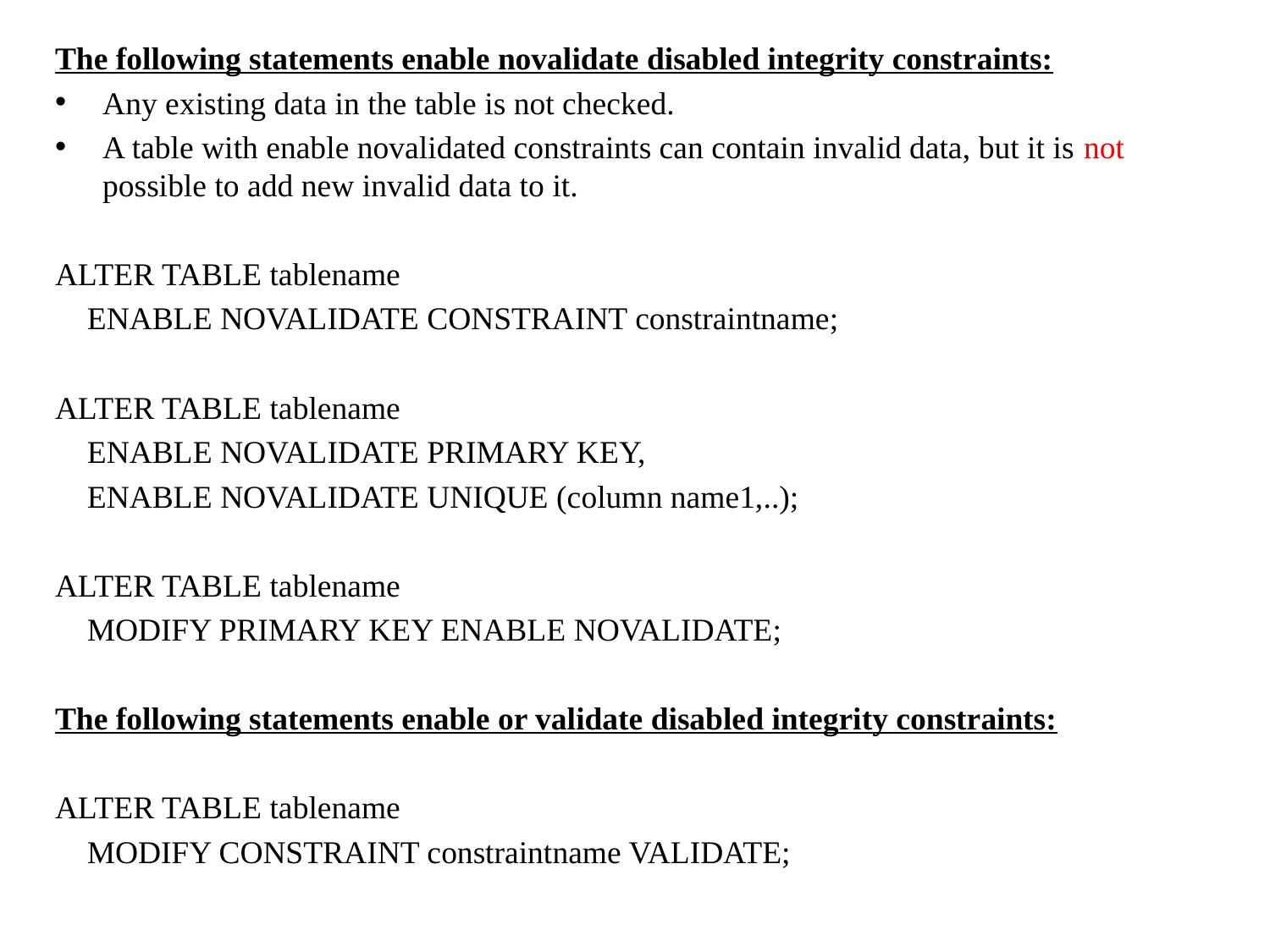

The following statements enable novalidate disabled integrity constraints:
Any existing data in the table is not checked.
A table with enable novalidated constraints can contain invalid data, but it is not  possible to add new invalid data to it.

ALTER TABLE tablename
    ENABLE NOVALIDATE CONSTRAINT constraintname;

ALTER TABLE tablename
    ENABLE NOVALIDATE PRIMARY KEY,
    ENABLE NOVALIDATE UNIQUE (column name1,..);

ALTER TABLE tablename
    MODIFY PRIMARY KEY ENABLE NOVALIDATE;

The following statements enable or validate disabled integrity constraints:

ALTER TABLE tablename
    MODIFY CONSTRAINT constraintname VALIDATE;